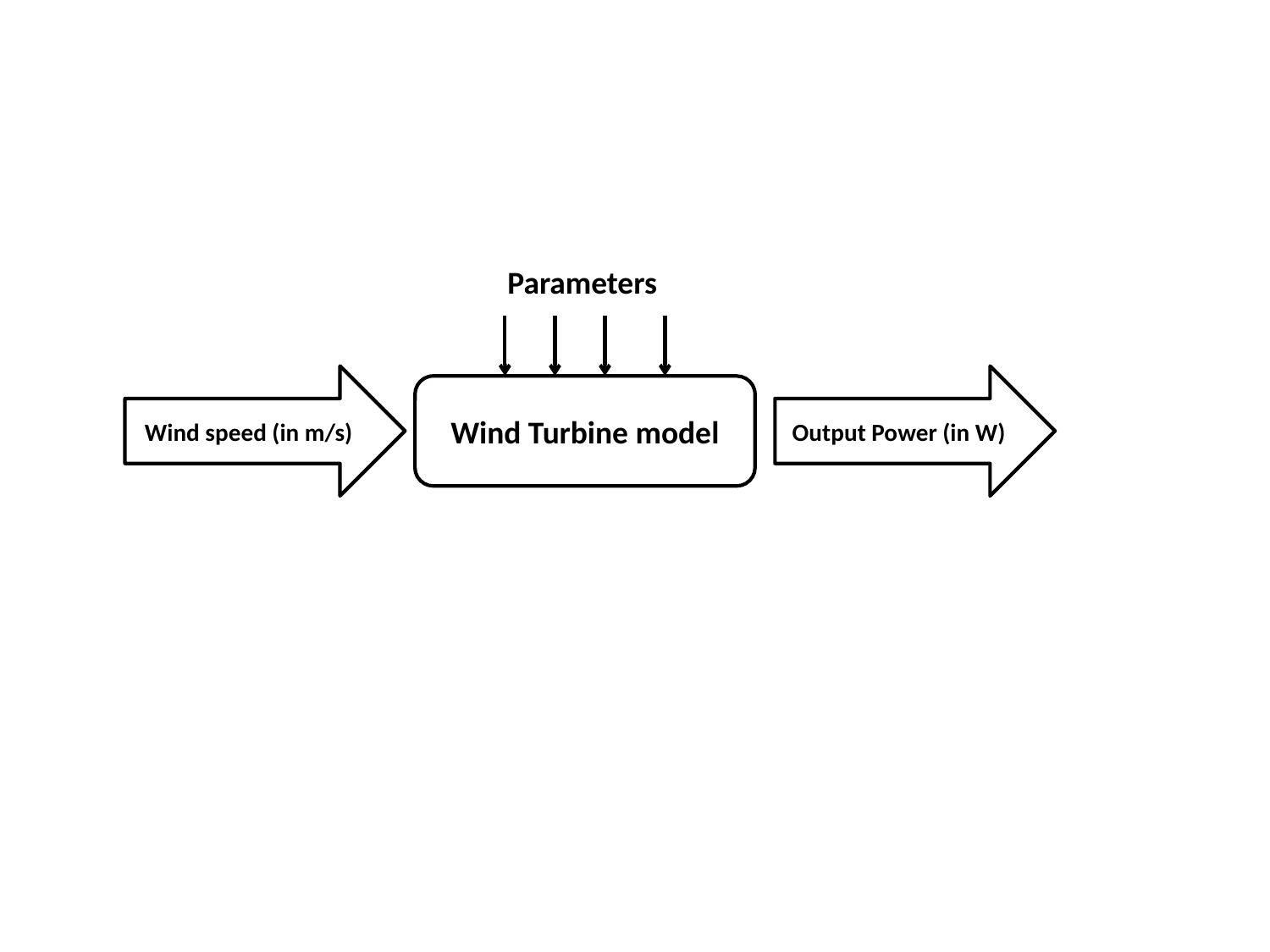

Parameters
Wind speed (in m/s)
Output Power (in W)
Wind Turbine model